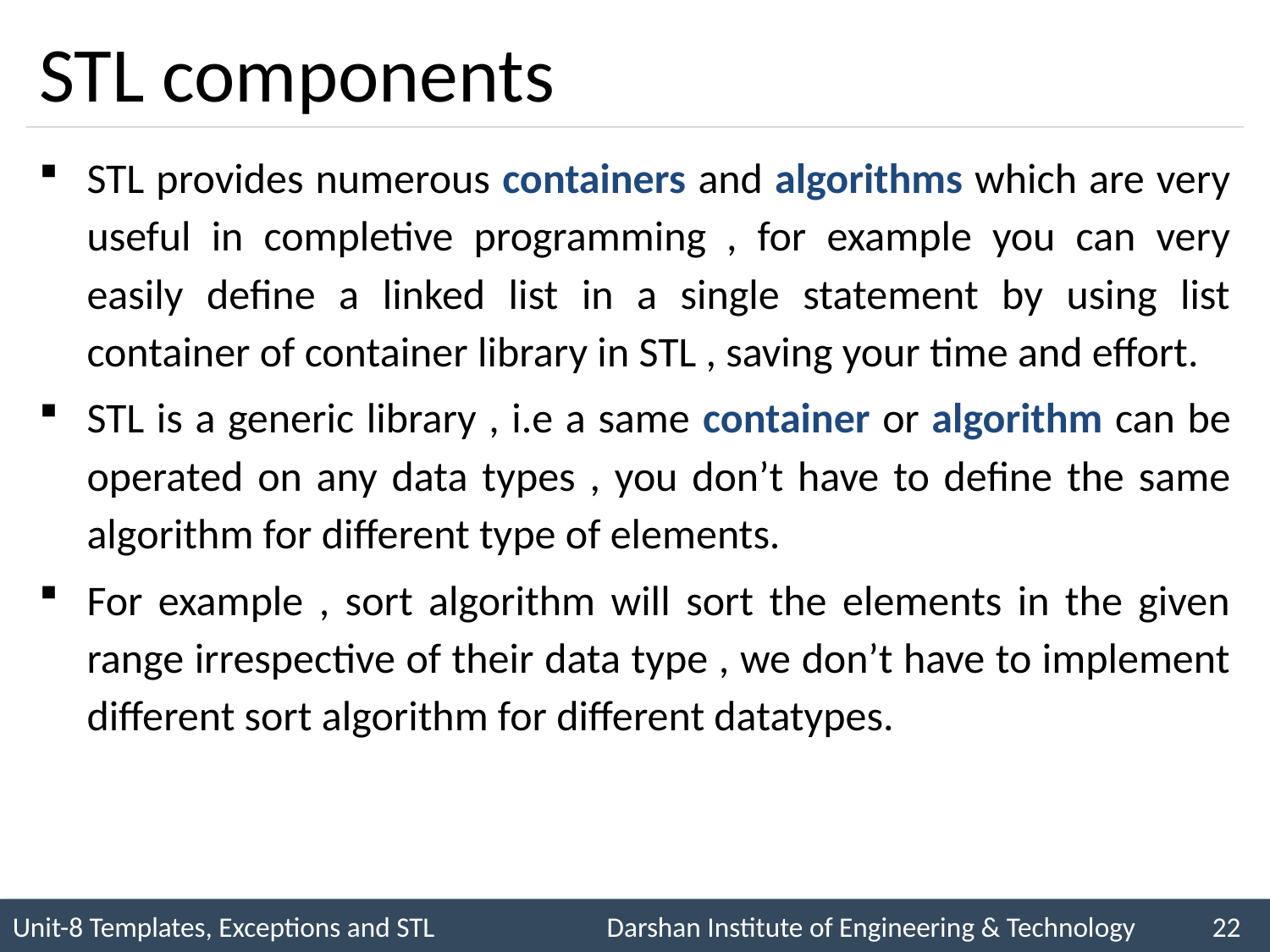

# STL components
STL provides numerous containers and algorithms which are very useful in completive programming , for example you can very easily define a linked list in a single statement by using list container of container library in STL , saving your time and effort.
STL is a generic library , i.e a same container or algorithm can be operated on any data types , you don’t have to define the same algorithm for different type of elements.
For example , sort algorithm will sort the elements in the given range irrespective of their data type , we don’t have to implement different sort algorithm for different datatypes.